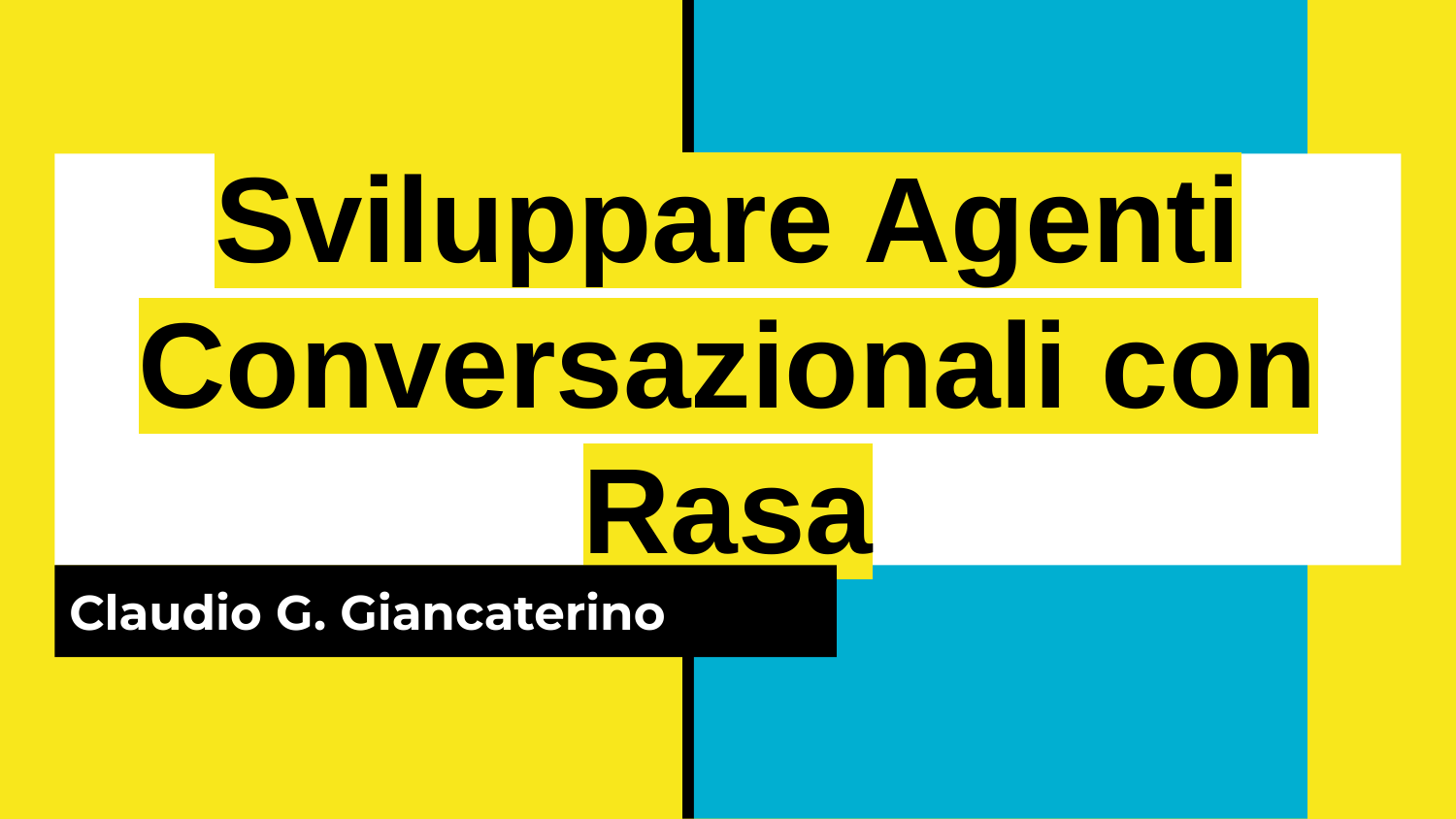

# Sviluppare Agenti Conversazionali con Rasa
Claudio G. Giancaterino